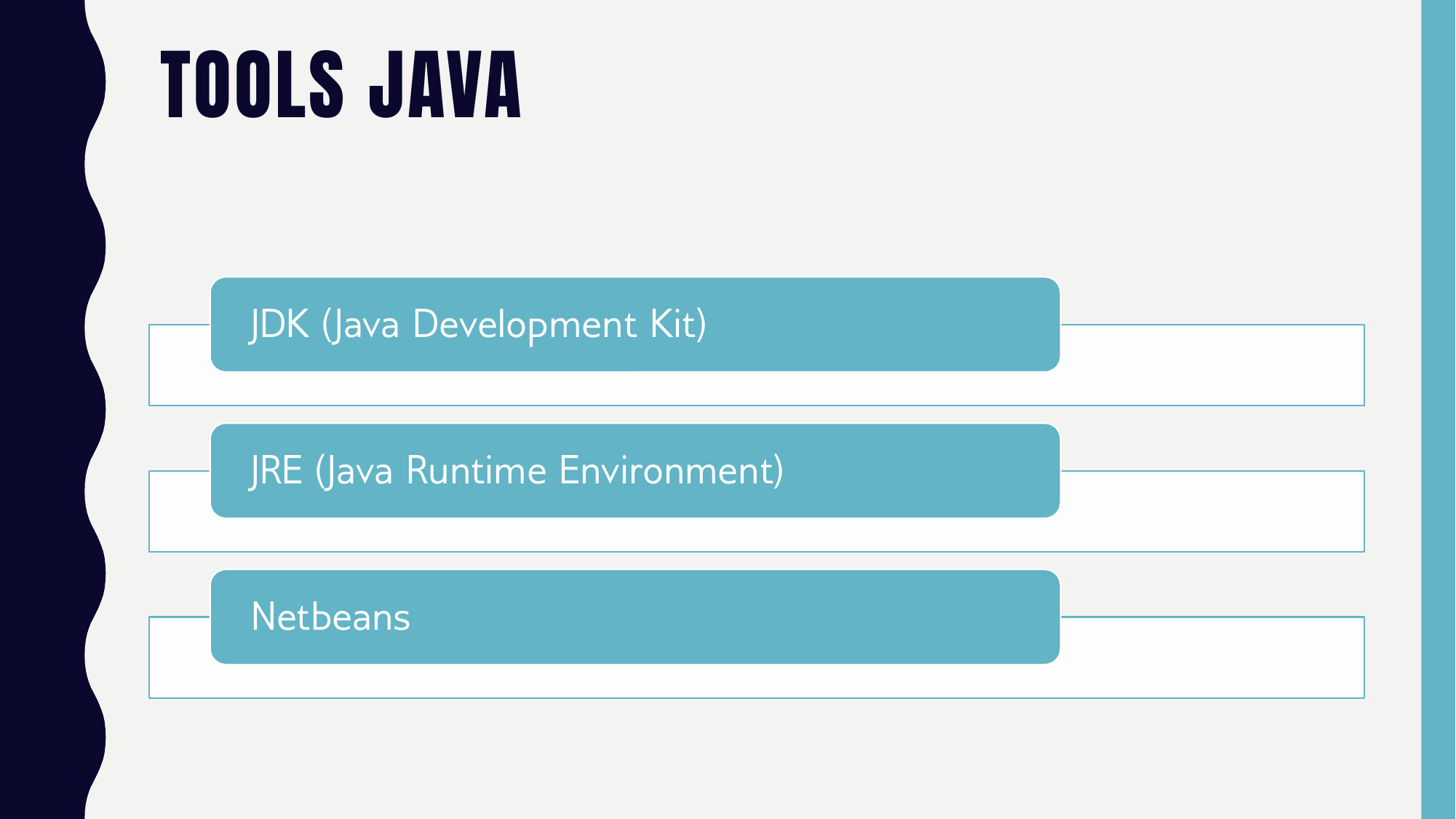

# Tools java
JDK (Java Development Kit)
JRE (Java Runtime Environment)
Netbeans